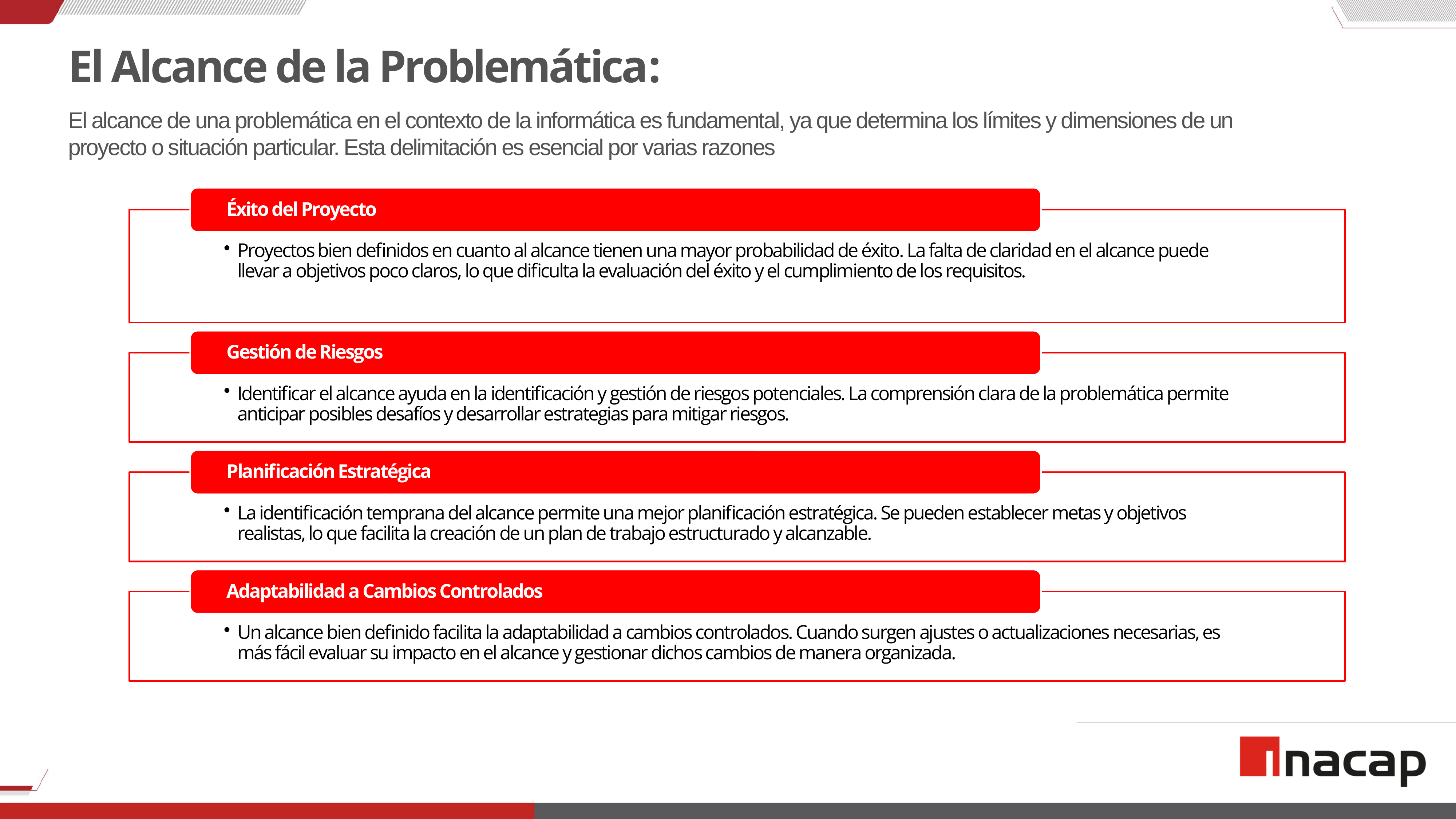

# El Alcance de la Problemática:
El alcance de una problemática en el contexto de la informática es fundamental, ya que determina los límites y dimensiones de un proyecto o situación particular. Esta delimitación es esencial por varias razones
Proyectos bien definidos en cuanto al alcance tienen una mayor probabilidad de éxito. La falta de claridad en el alcance puede llevar a objetivos poco claros, lo que dificulta la evaluación del éxito y el cumplimiento de los requisitos.
Éxito del Proyecto
Identificar el alcance ayuda en la identificación y gestión de riesgos potenciales. La comprensión clara de la problemática permite anticipar posibles desafíos y desarrollar estrategias para mitigar riesgos.
Gestión de Riesgos
La identificación temprana del alcance permite una mejor planificación estratégica. Se pueden establecer metas y objetivos realistas, lo que facilita la creación de un plan de trabajo estructurado y alcanzable.
Planificación Estratégica
Un alcance bien definido facilita la adaptabilidad a cambios controlados. Cuando surgen ajustes o actualizaciones necesarias, es más fácil evaluar su impacto en el alcance y gestionar dichos cambios de manera organizada.
Adaptabilidad a Cambios Controlados